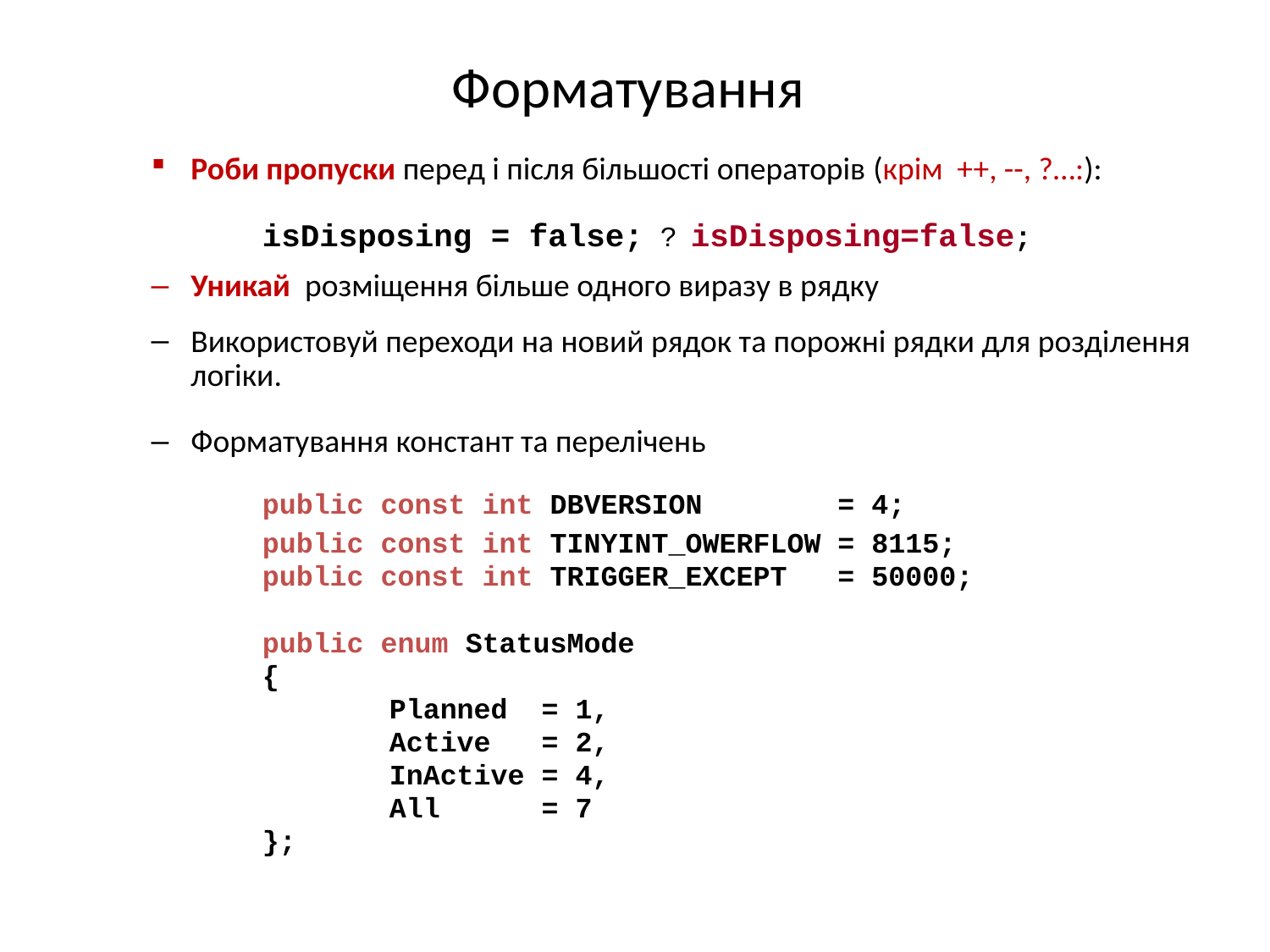

# Форматування
Роби пропуски перед і після більшості операторів (крім  ++, --, ?…:):
  		isDisposing = false; ?  isDisposing=false;
Уникай  розміщення більше одного виразу в рядку
Використовуй переходи на новий рядок та порожні рядки для розділення логіки.
Форматування констант та перелічень
  	public const int DBVERSION        = 4;
  		public const int TINYINT_OWERFLOW = 8115;
  		public const int TRIGGER_EXCEPT   = 50000;

  		public enum StatusMode
  		{
  	    		Planned  = 1,
  	    		Active   = 2,
  	    		InActive = 4,
  	    		All      = 7
  		};